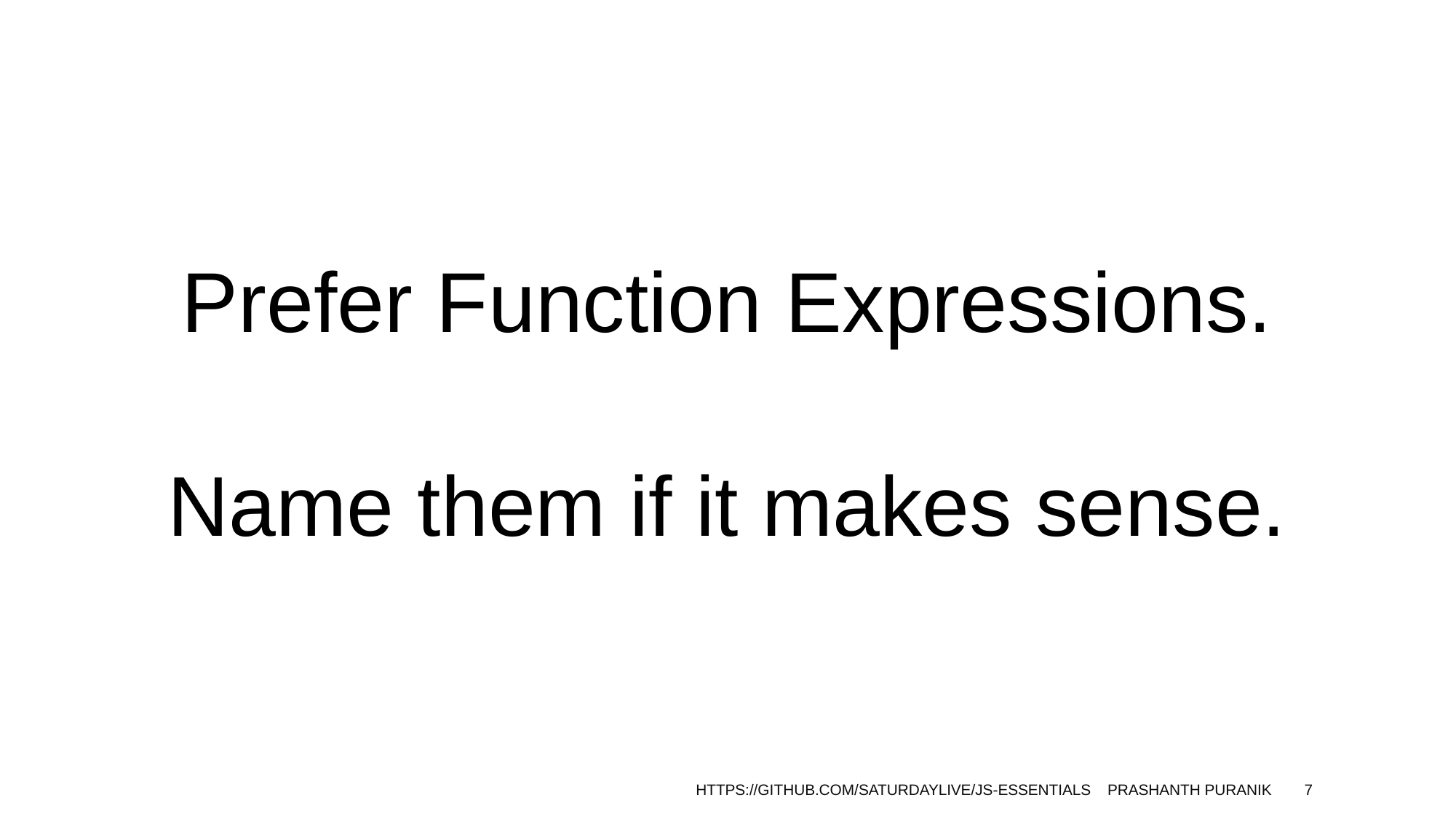

Prefer Function Expressions.

Name them if it makes sense.
https://github.com/saturdaylive/js-essentials    Prashanth Puranik
7